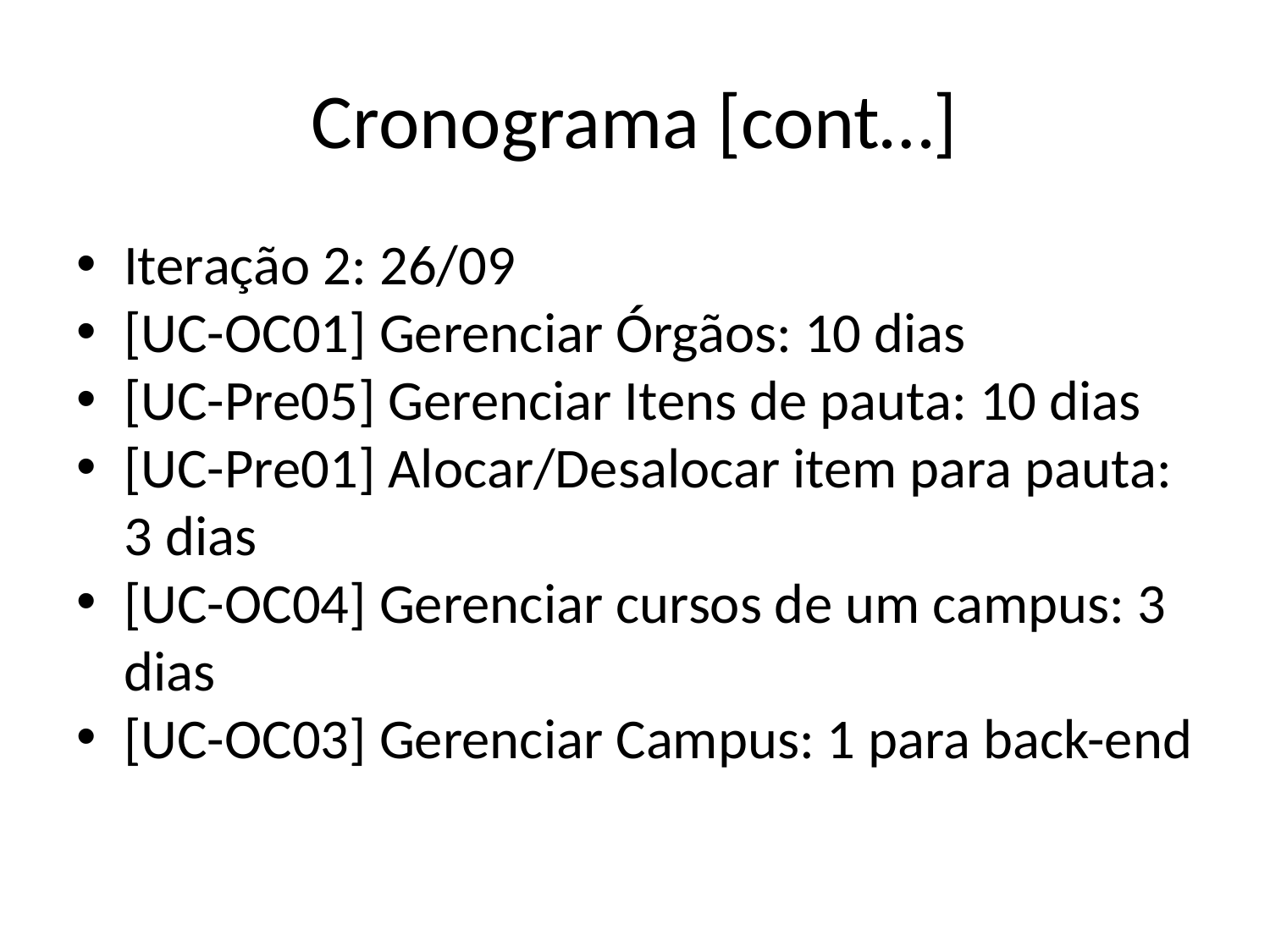

# Cronograma [cont…]
Iteração 2: 26/09
[UC-OC01] Gerenciar Órgãos: 10 dias
[UC-Pre05] Gerenciar Itens de pauta: 10 dias
[UC-Pre01] Alocar/Desalocar item para pauta: 3 dias
[UC-OC04] Gerenciar cursos de um campus: 3 dias
[UC-OC03] Gerenciar Campus: 1 para back-end